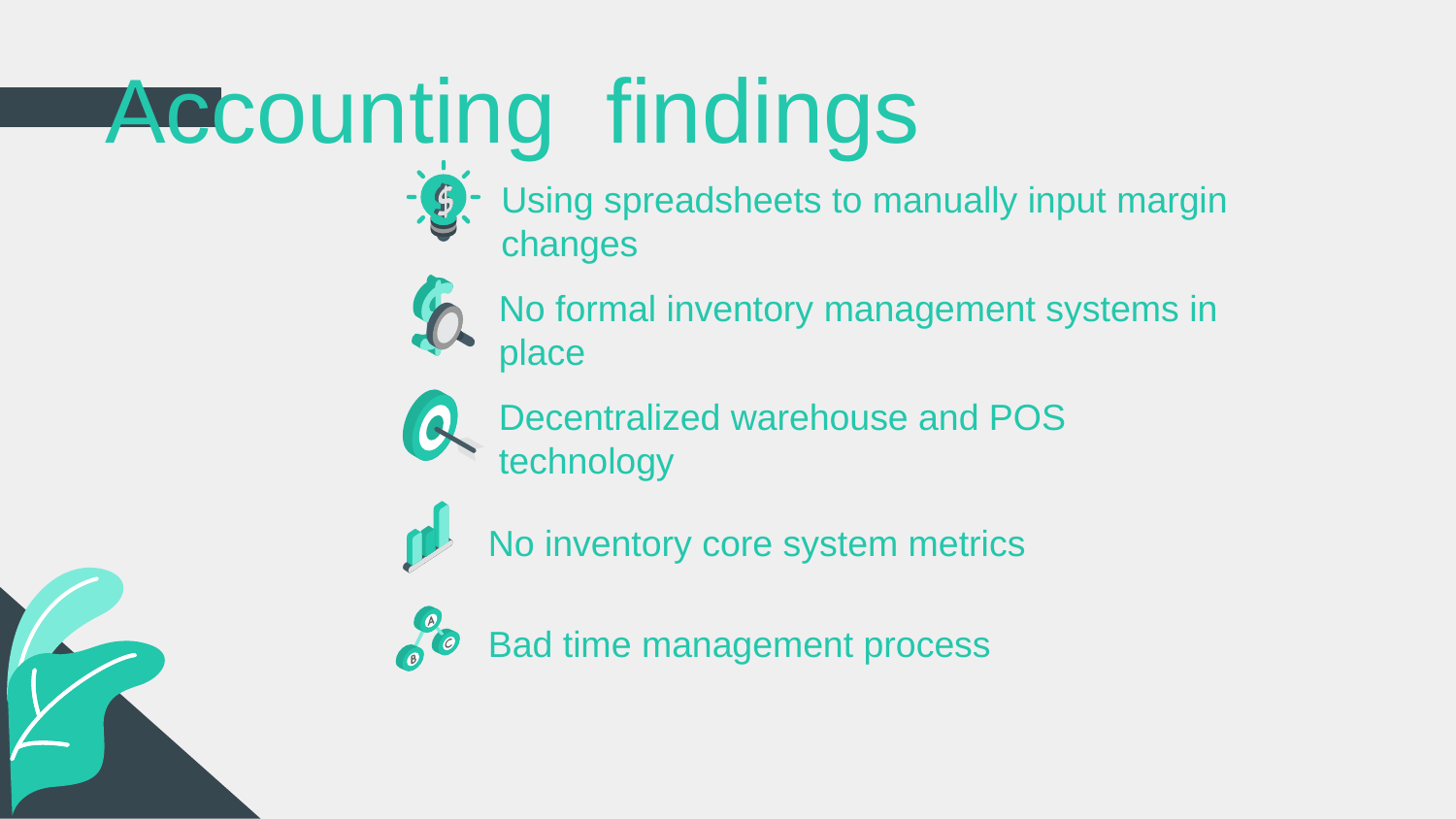

# Accounting  findings

Using spreadsheets to manually input margin changes

No formal inventory management systems in place

Decentralized warehouse and POS technology

No inventory core system metrics

Bad time management process